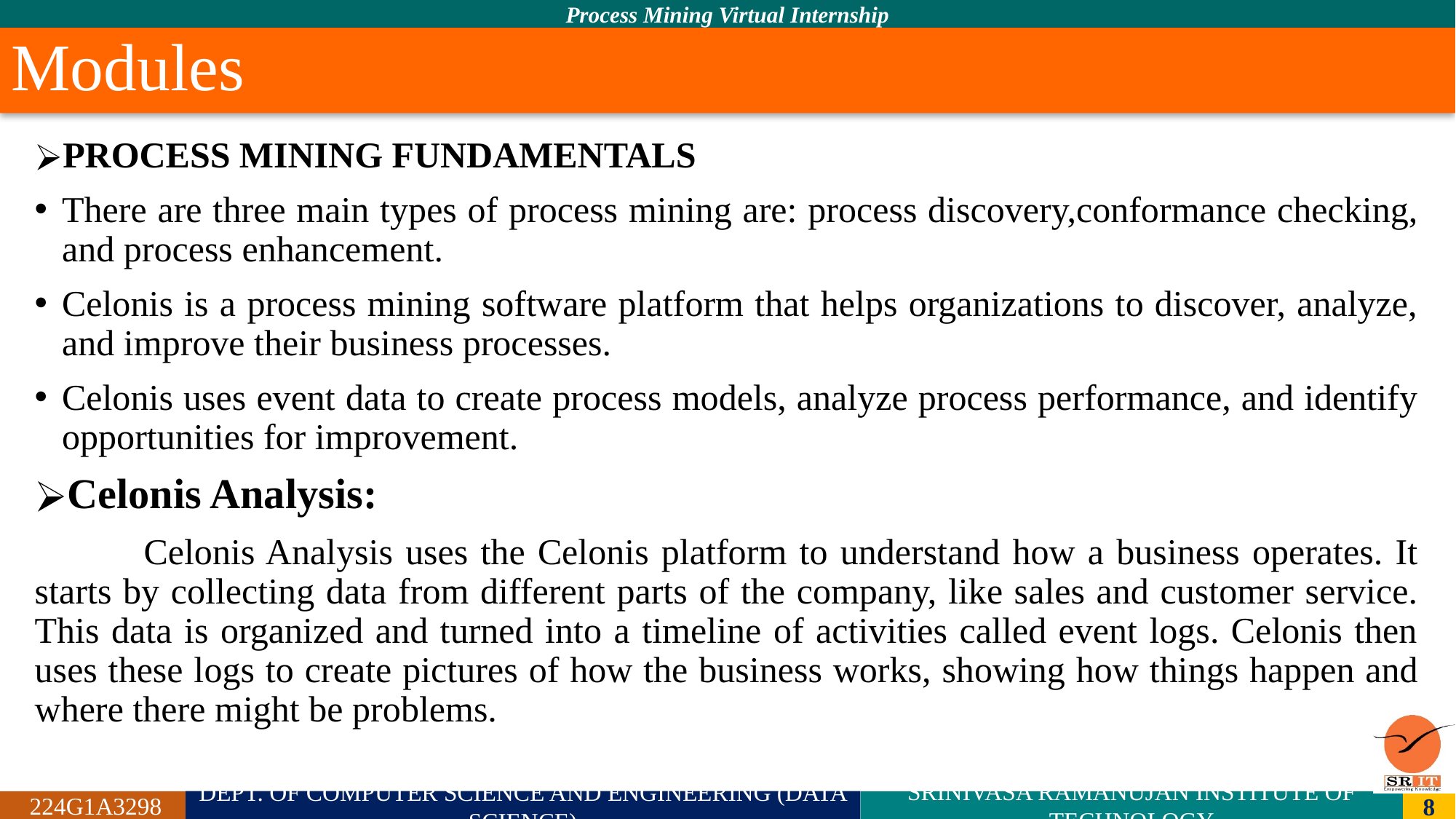

# Modules
PROCESS MINING FUNDAMENTALS
There are three main types of process mining are: process discovery,conformance checking, and process enhancement.
Celonis is a process mining software platform that helps organizations to discover, analyze, and improve their business processes.
Celonis uses event data to create process models, analyze process performance, and identify opportunities for improvement.
Celonis Analysis:
	Celonis Analysis uses the Celonis platform to understand how a business operates. It starts by collecting data from different parts of the company, like sales and customer service. This data is organized and turned into a timeline of activities called event logs. Celonis then uses these logs to create pictures of how the business works, showing how things happen and where there might be problems.